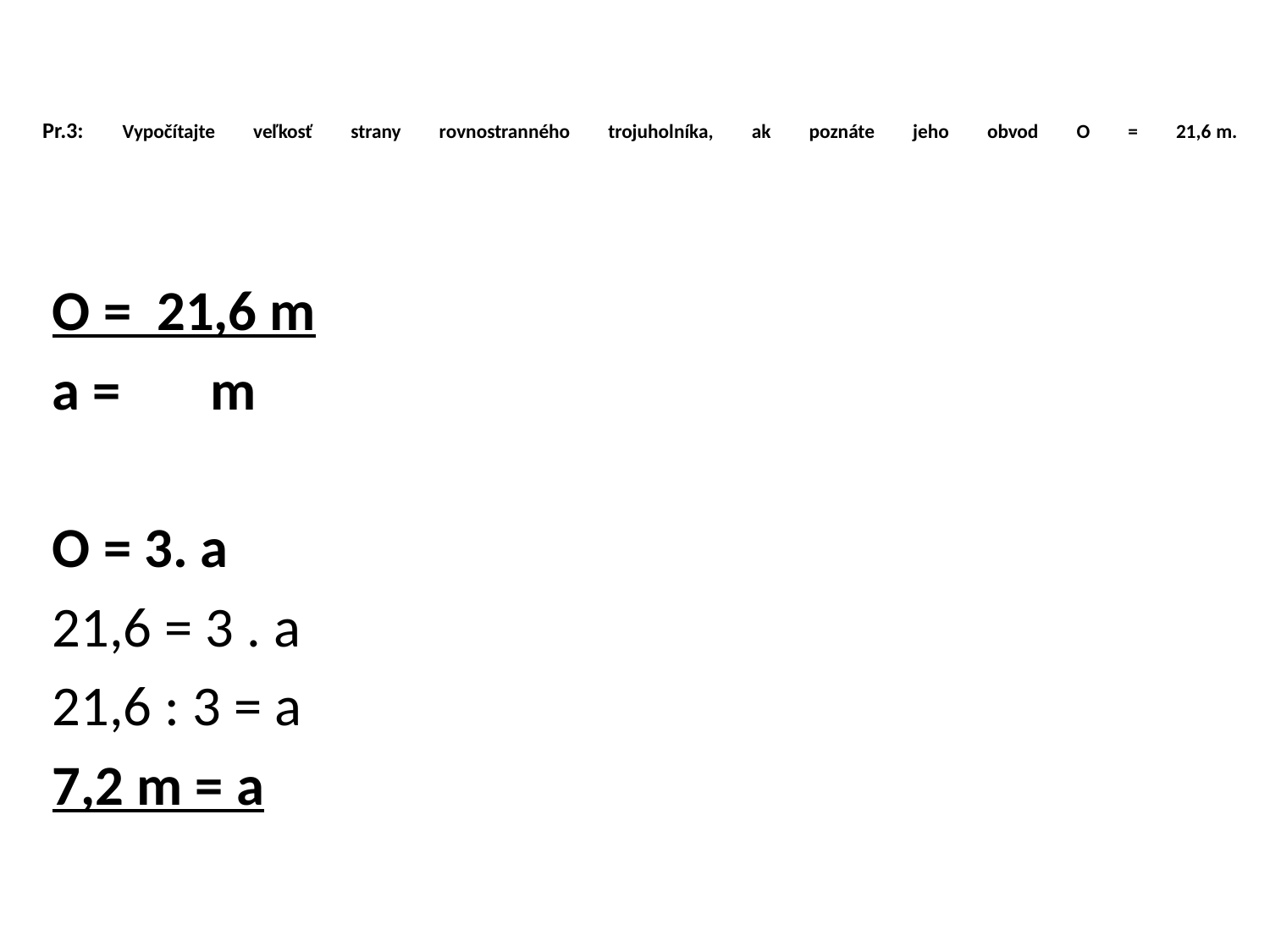

# Pr.3: Vypočítajte veľkosť strany rovnostranného trojuholníka, ak poznáte jeho obvod O = 21,6 m.
O =  21,6 m
a =       m

O = 3. a
21,6 = 3 . a
21,6 : 3 = a
7,2 m = a